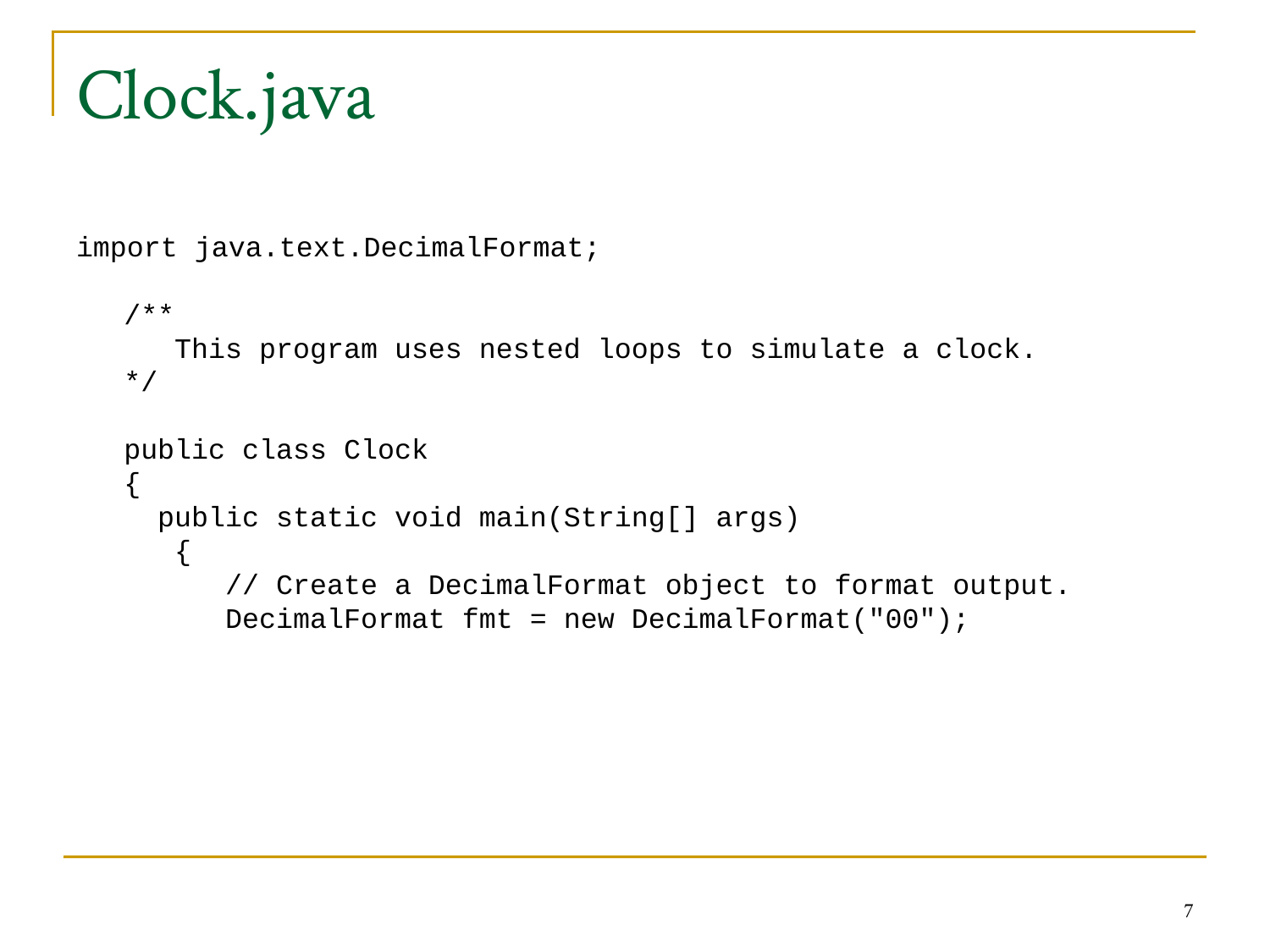

# Clock.java
import java.text.DecimalFormat;
/**
   This program uses nested loops to simulate a clock.
*/
public class Clock
{
  public static void main(String[] args)
   {
      // Create a DecimalFormat object to format output.
      DecimalFormat fmt = new DecimalFormat("00");
7